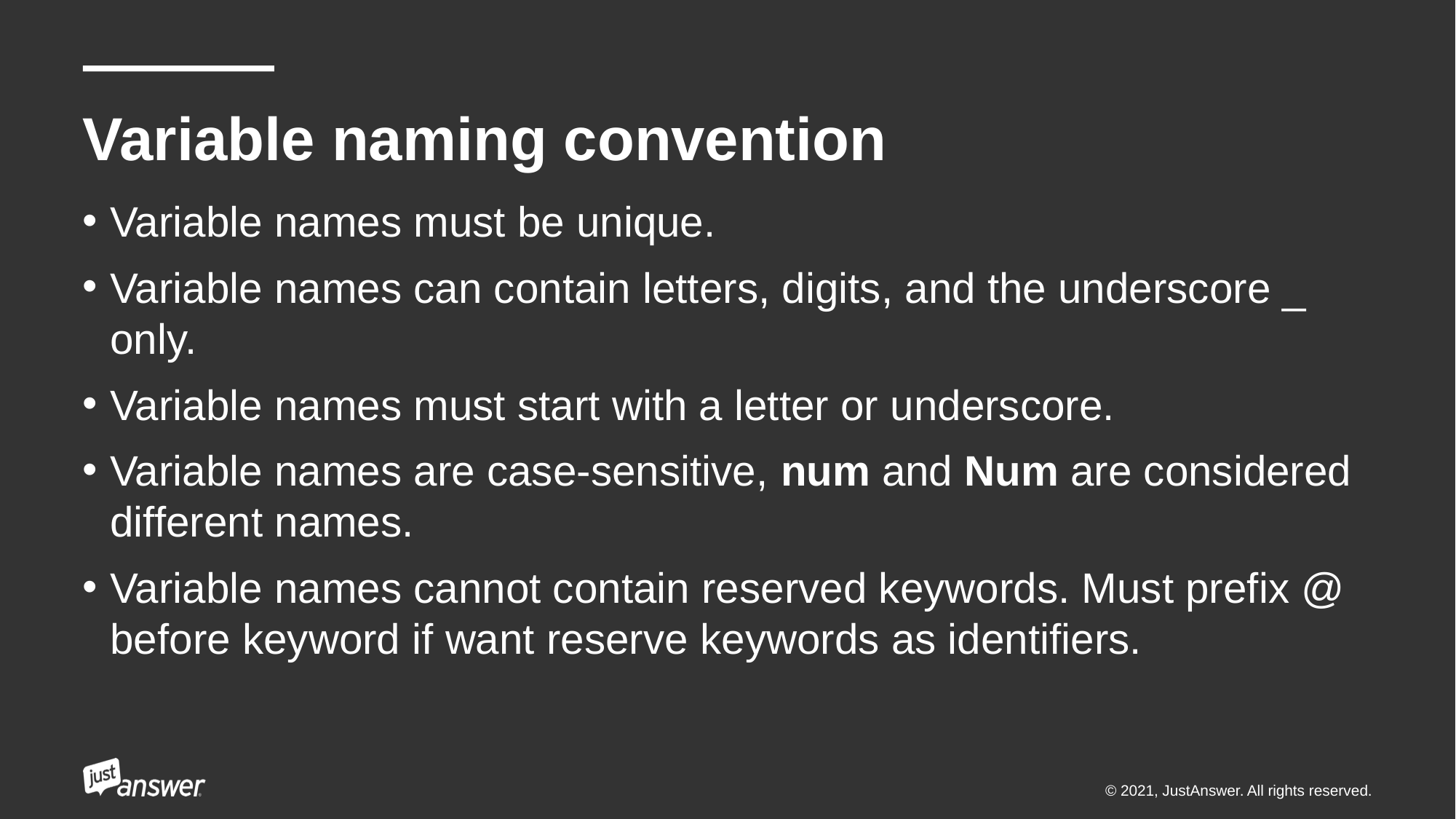

# Variable naming convention
Variable names must be unique.
Variable names can contain letters, digits, and the underscore _ only.
Variable names must start with a letter or underscore.
Variable names are case-sensitive, num and Num are considered different names.
Variable names cannot contain reserved keywords. Must prefix @ before keyword if want reserve keywords as identifiers.